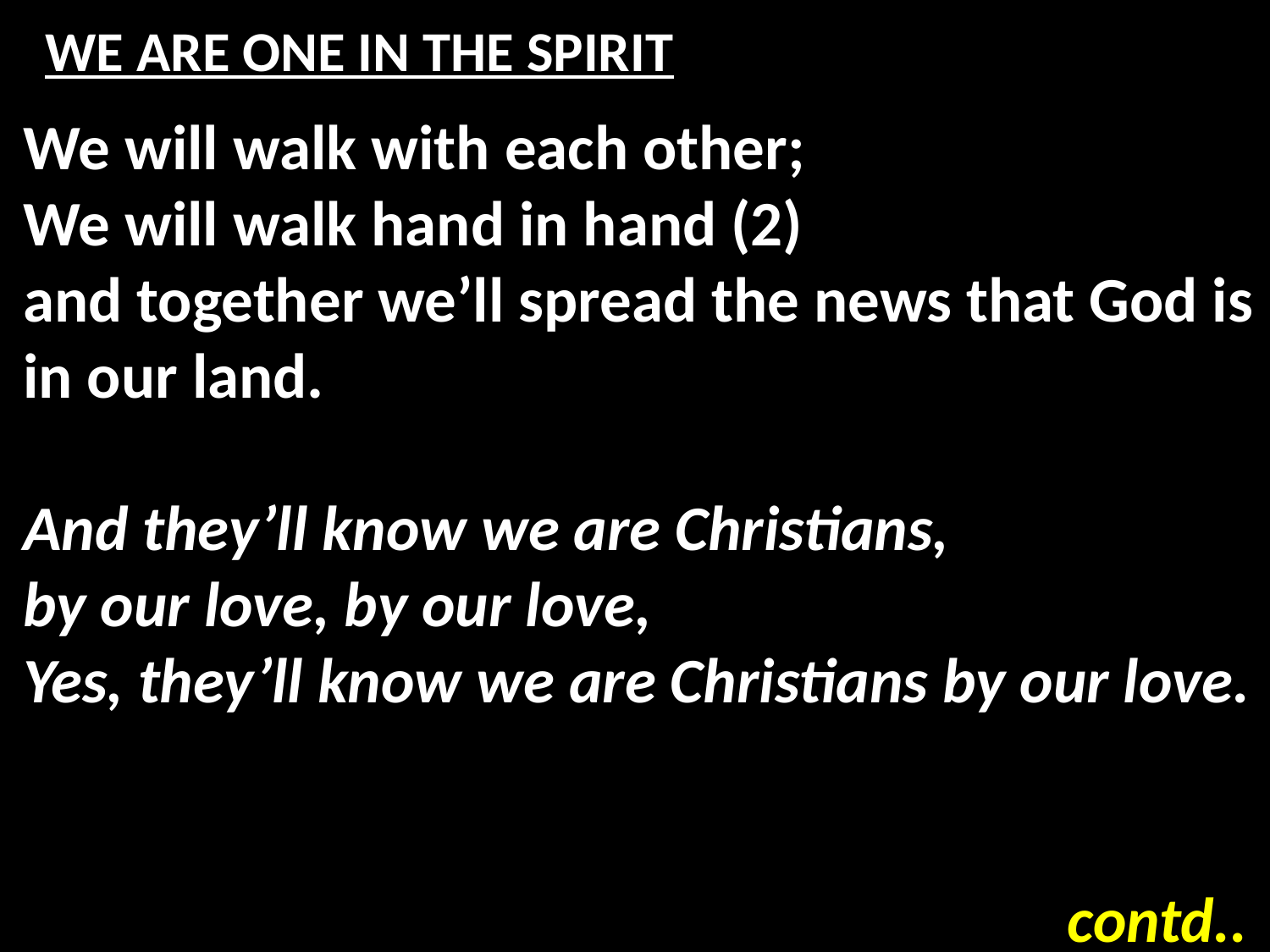

# WE ARE ONE IN THE SPIRIT
We will walk with each other;
We will walk hand in hand (2)
and together we’ll spread the news that God is in our land.

And they’ll know we are Christians,
by our love, by our love,
Yes, they’ll know we are Christians by our love.
contd..